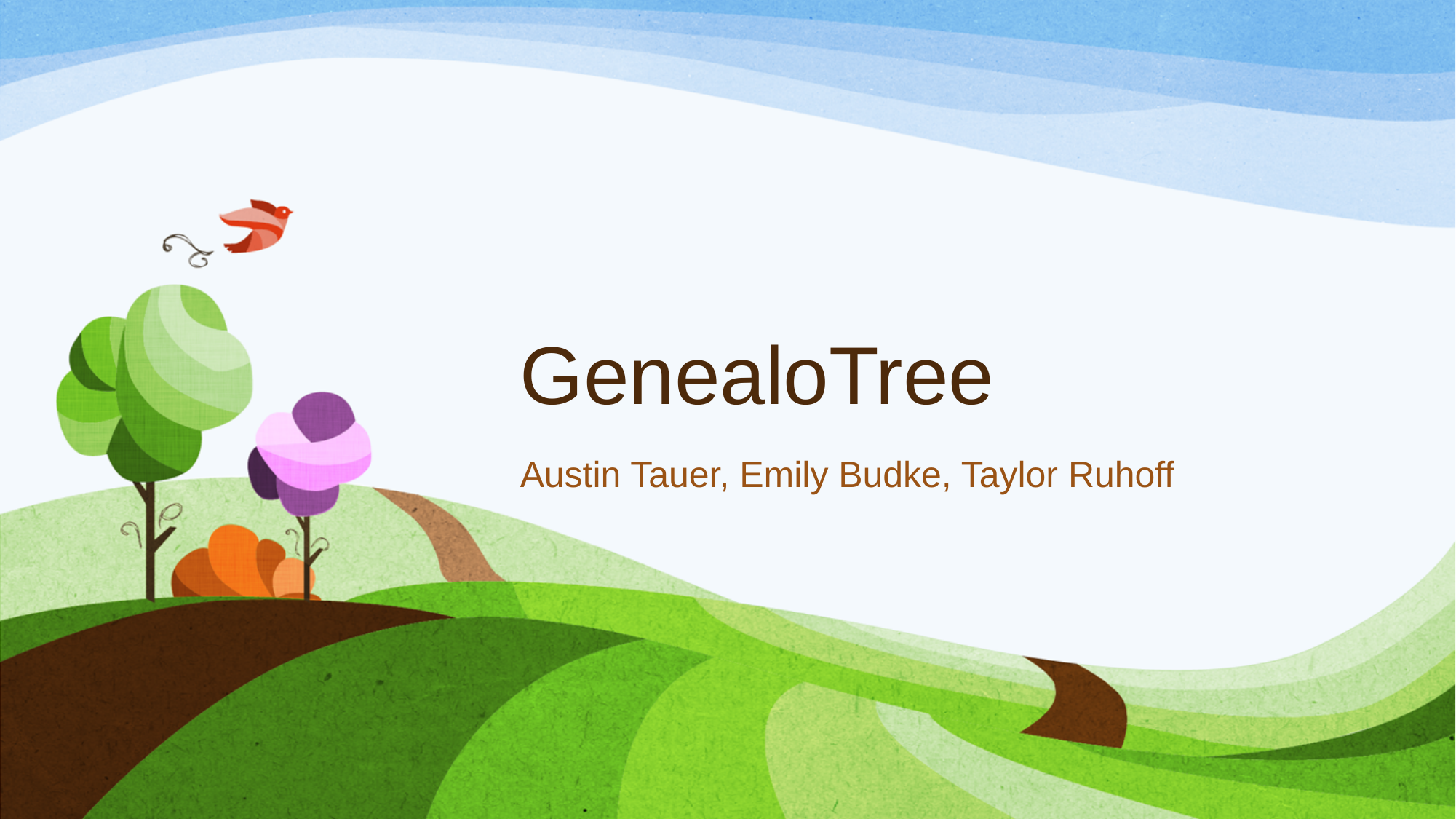

# GenealoTree
Austin Tauer, Emily Budke, Taylor Ruhoff